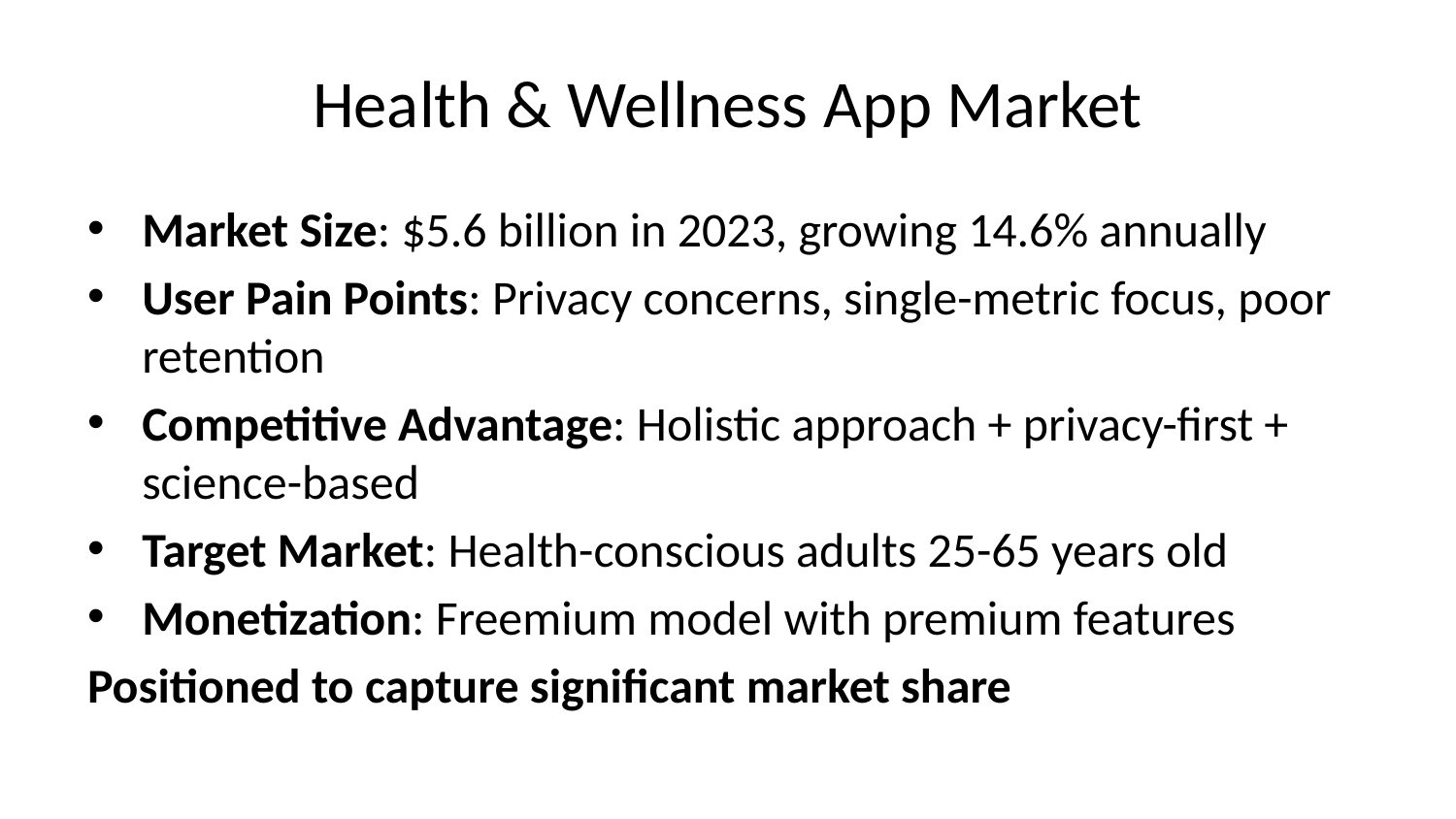

# Health & Wellness App Market
Market Size: $5.6 billion in 2023, growing 14.6% annually
User Pain Points: Privacy concerns, single-metric focus, poor retention
Competitive Advantage: Holistic approach + privacy-first + science-based
Target Market: Health-conscious adults 25-65 years old
Monetization: Freemium model with premium features
Positioned to capture significant market share